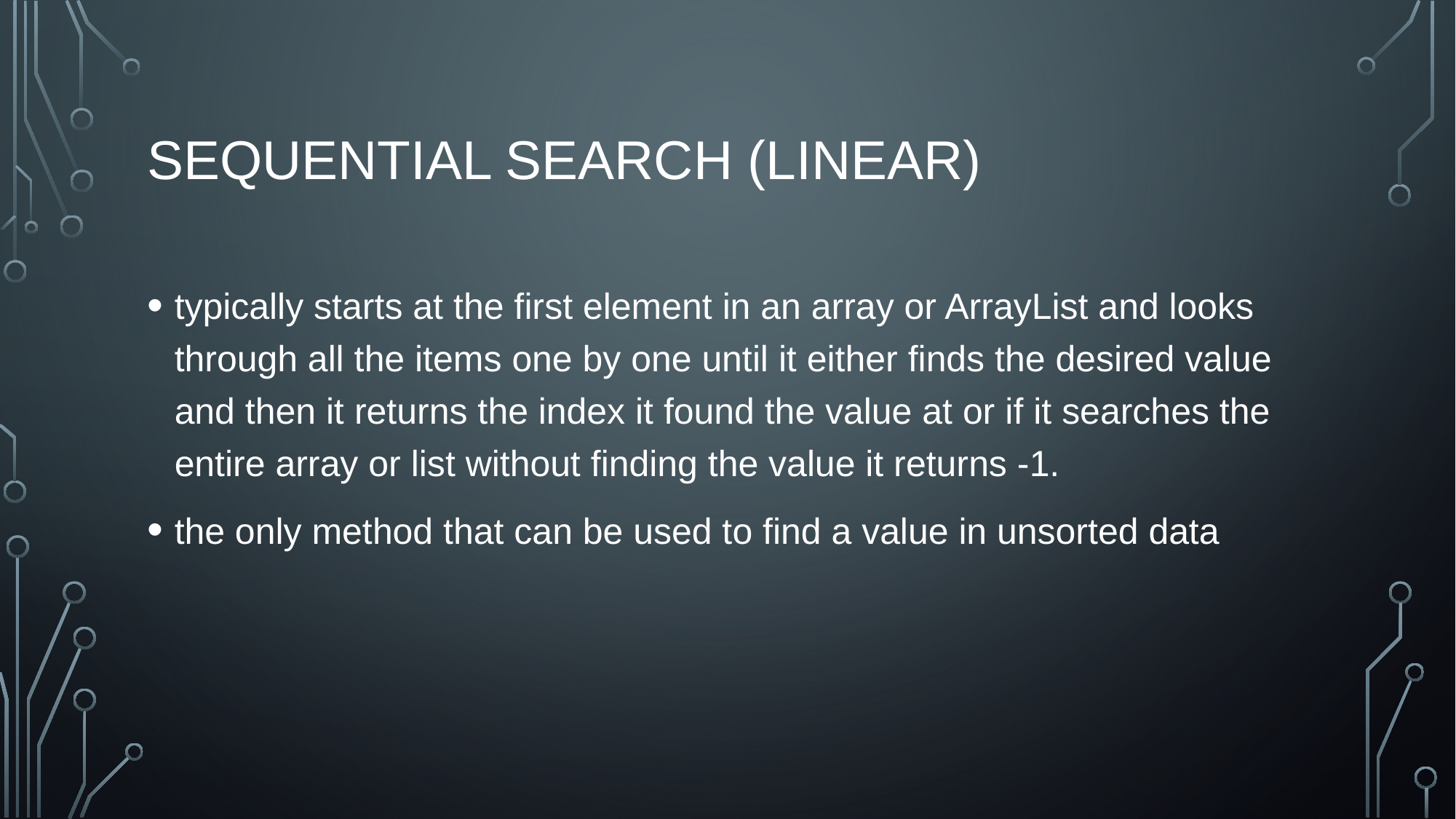

# Sequential search (linear)
typically starts at the first element in an array or ArrayList and looks through all the items one by one until it either finds the desired value and then it returns the index it found the value at or if it searches the entire array or list without finding the value it returns -1.
the only method that can be used to find a value in unsorted data